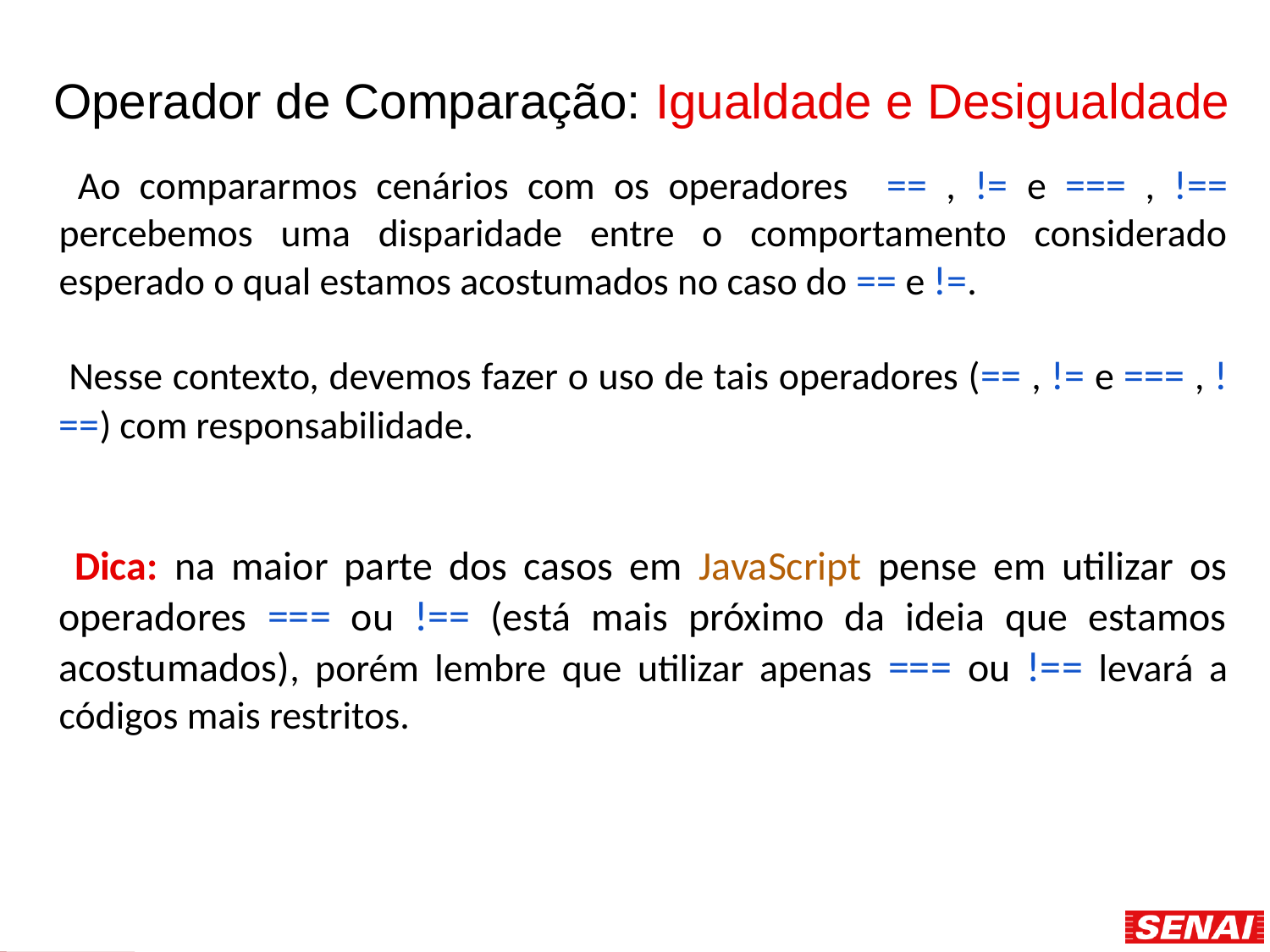

# Operador de Comparação: Igualdade e Desigualdade
 Ao compararmos cenários com os operadores  == , != e === , !== percebemos uma disparidade entre o comportamento considerado esperado o qual estamos acostumados no caso do == e !=.

 Nesse contexto, devemos fazer o uso de tais operadores (== , != e === , !==) com responsabilidade.

 Dica: na maior parte dos casos em JavaScript pense em utilizar os operadores === ou !== (está mais próximo da ideia que estamos acostumados), porém lembre que utilizar apenas === ou !== levará a códigos mais restritos.